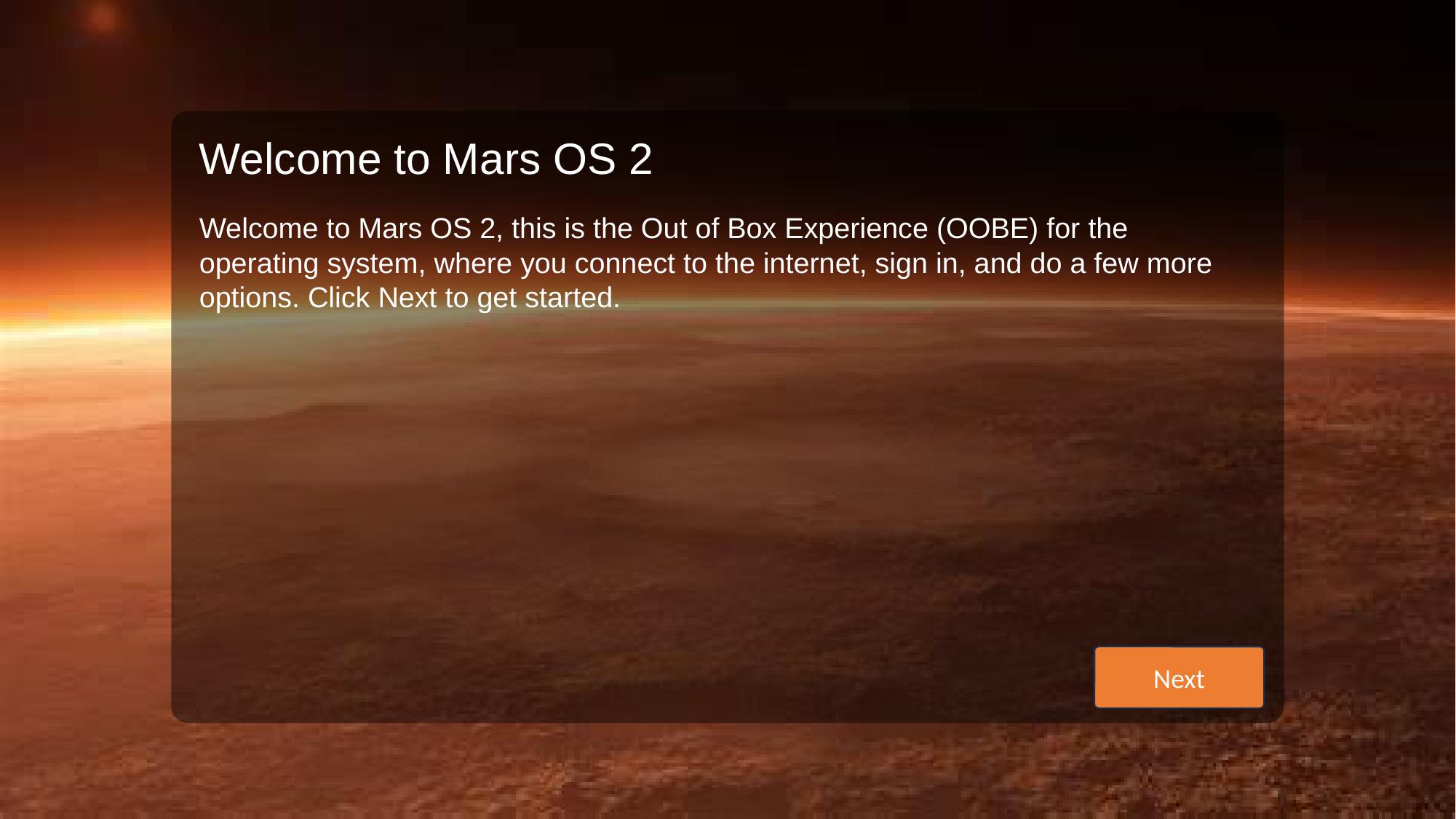

Welcome to Mars OS 2
Welcome to Mars OS 2, this is the Out of Box Experience (OOBE) for the operating system, where you connect to the internet, sign in, and do a few more options. Click Next to get started.
Next